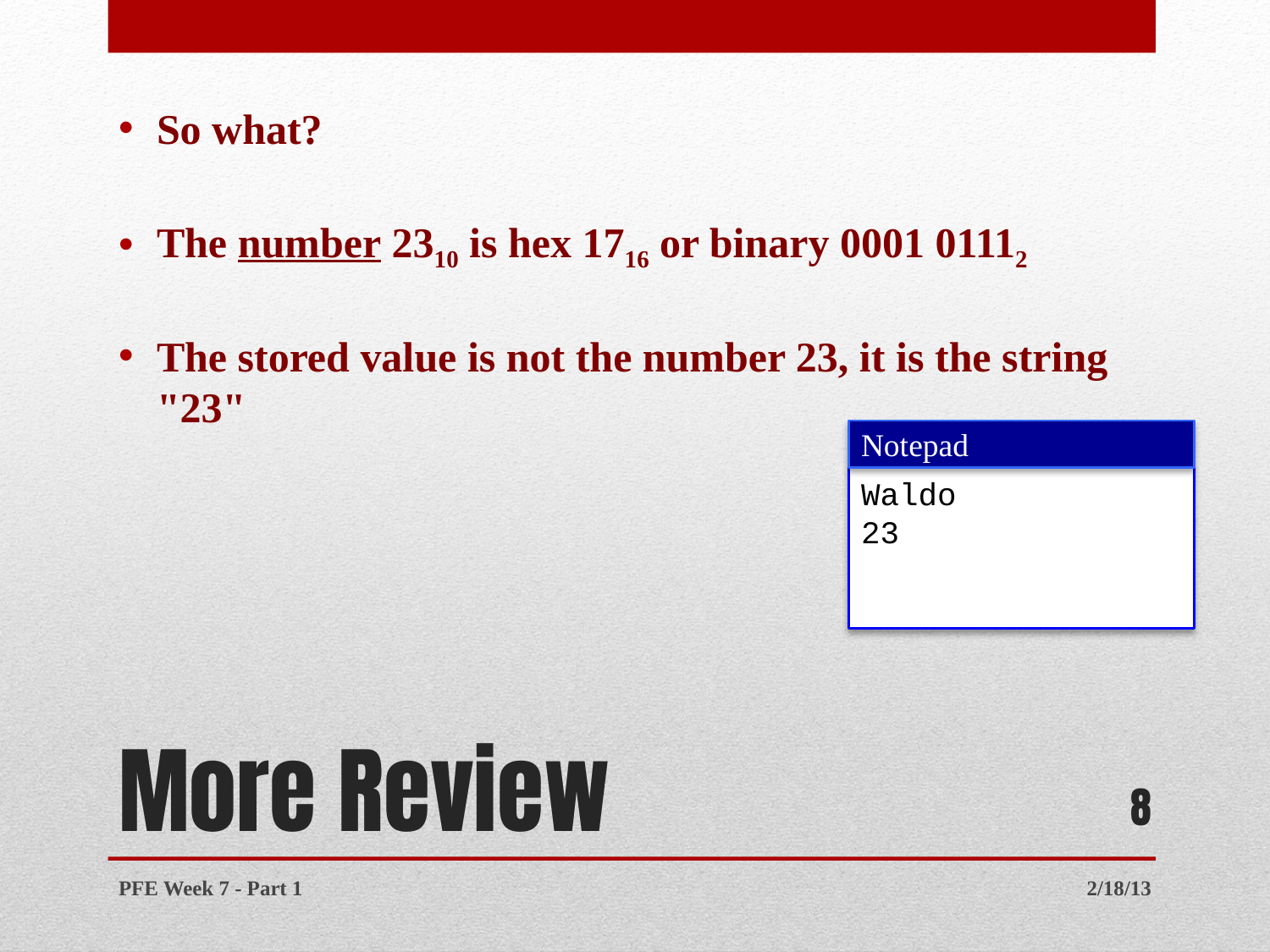

So what?

The number 2310 is hex 1716 or binary 0001 01112

The stored value is not the number 23, it is the string "23"

Notepad
Waldo
23

# More Review
8
PFE Week 7 - Part 1
2/18/13